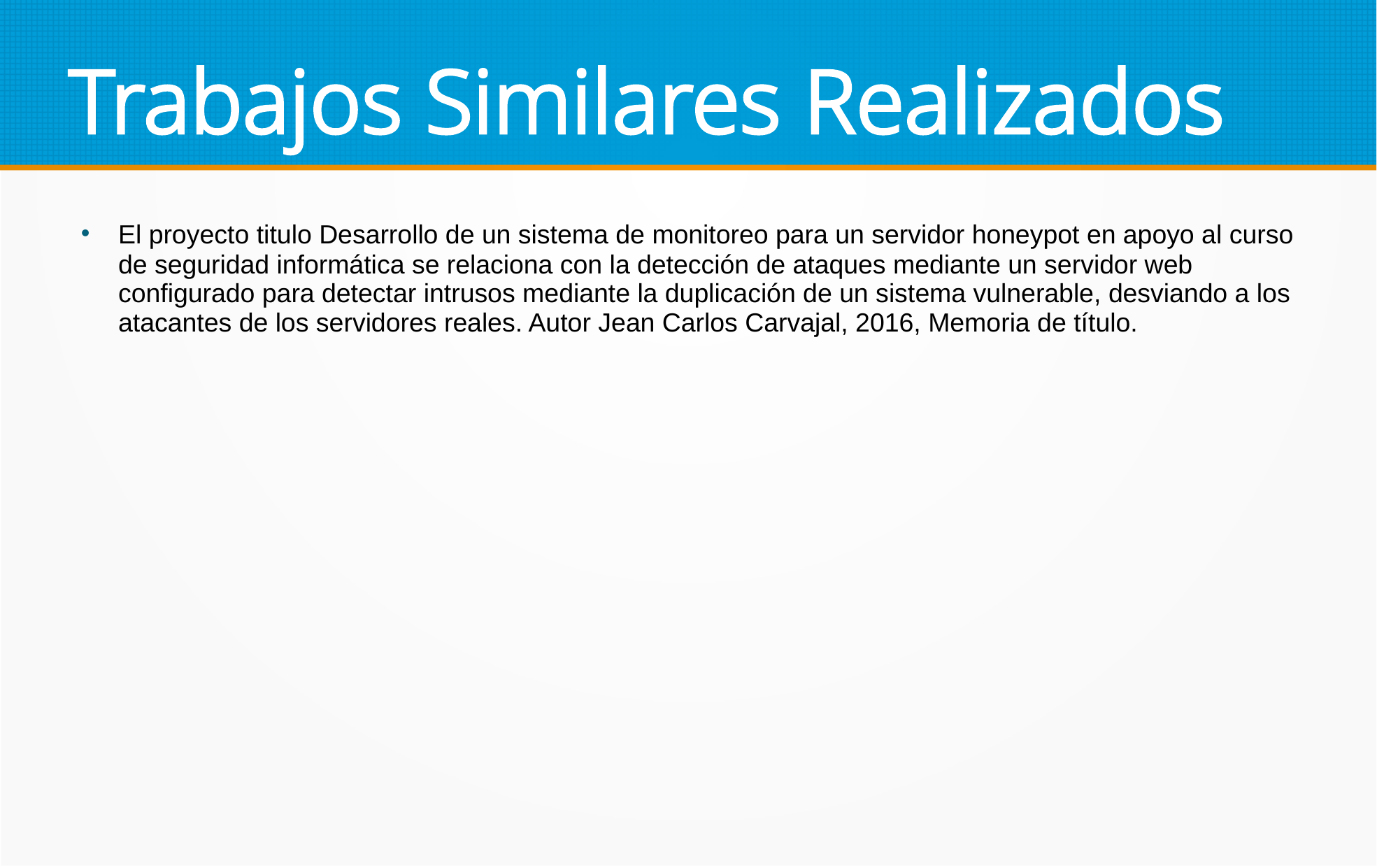

Trabajos Similares Realizados
El proyecto titulo Desarrollo de un sistema de monitoreo para un servidor honeypot en apoyo al curso de seguridad informática se relaciona con la detección de ataques mediante un servidor web configurado para detectar intrusos mediante la duplicación de un sistema vulnerable, desviando a los atacantes de los servidores reales. Autor Jean Carlos Carvajal, 2016, Memoria de título.